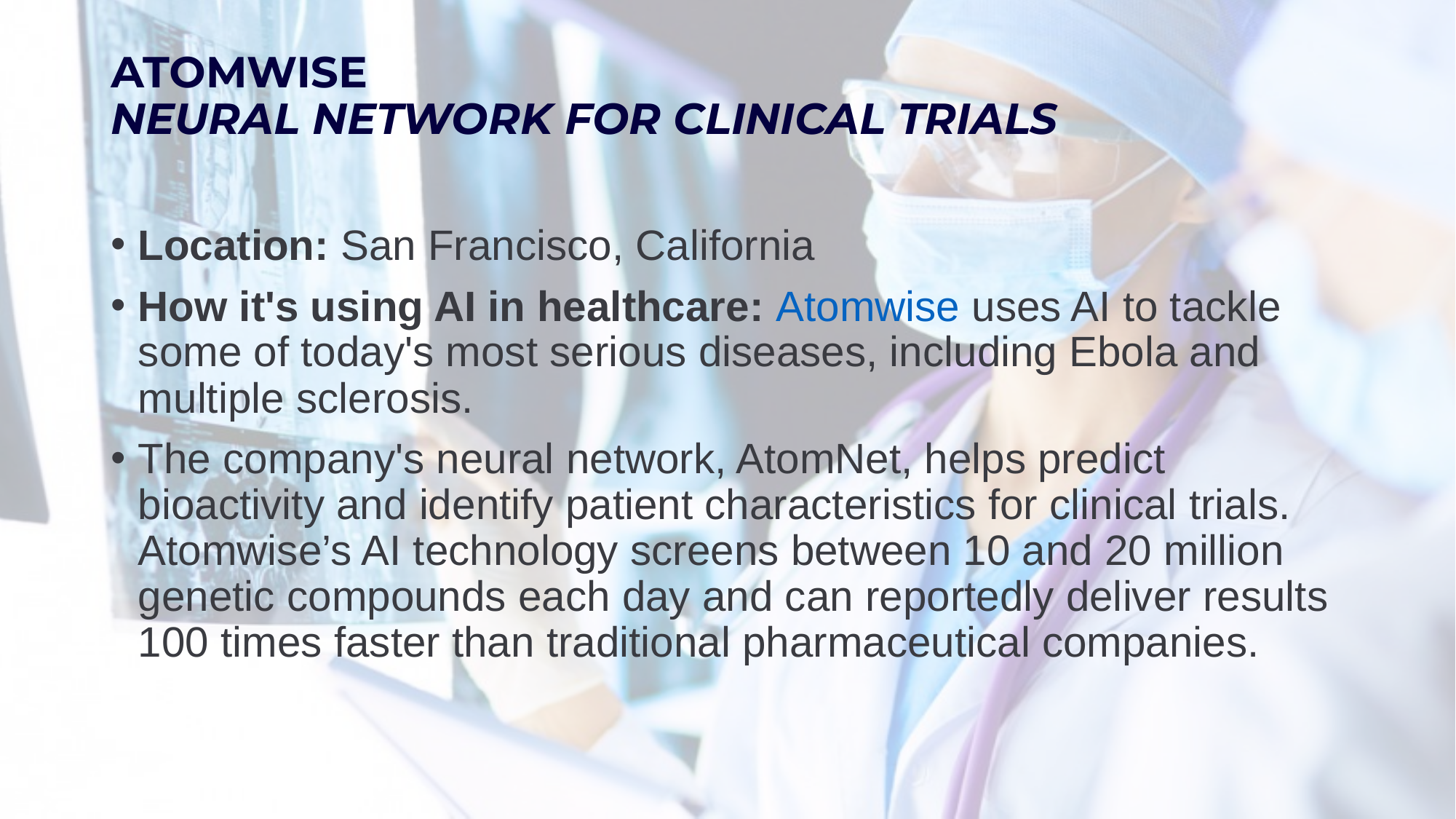

# ATOMWISE NEURAL NETWORK FOR CLINICAL TRIALS
Location: San Francisco, California
How it's using AI in healthcare: Atomwise uses AI to tackle some of today's most serious diseases, including Ebola and multiple sclerosis.
The company's neural network, AtomNet, helps predict bioactivity and identify patient characteristics for clinical trials. Atomwise’s AI technology screens between 10 and 20 million genetic compounds each day and can reportedly deliver results 100 times faster than traditional pharmaceutical companies.